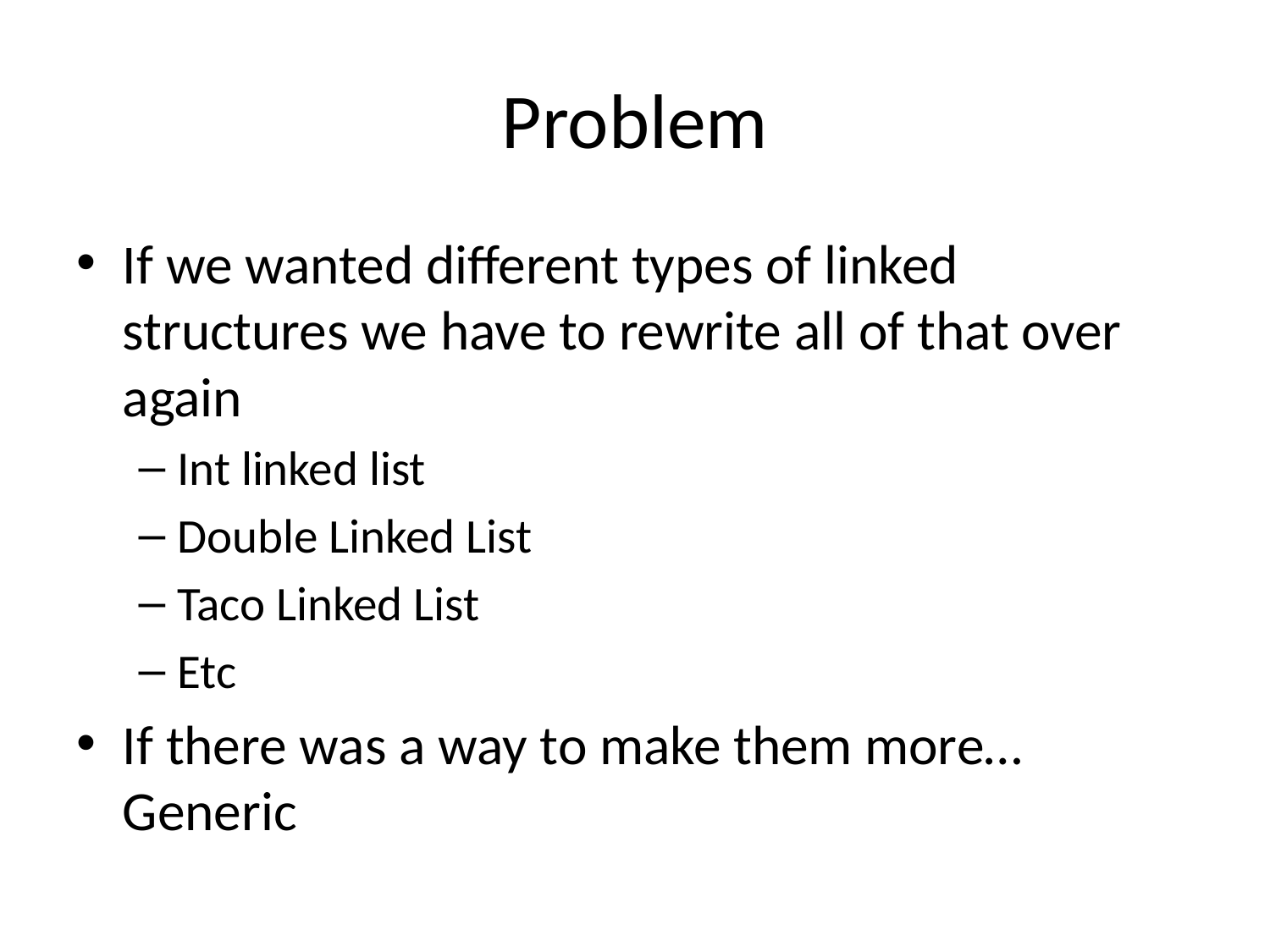

# Problem
If we wanted different types of linked structures we have to rewrite all of that over again
Int linked list
Double Linked List
Taco Linked List
Etc
If there was a way to make them more… Generic